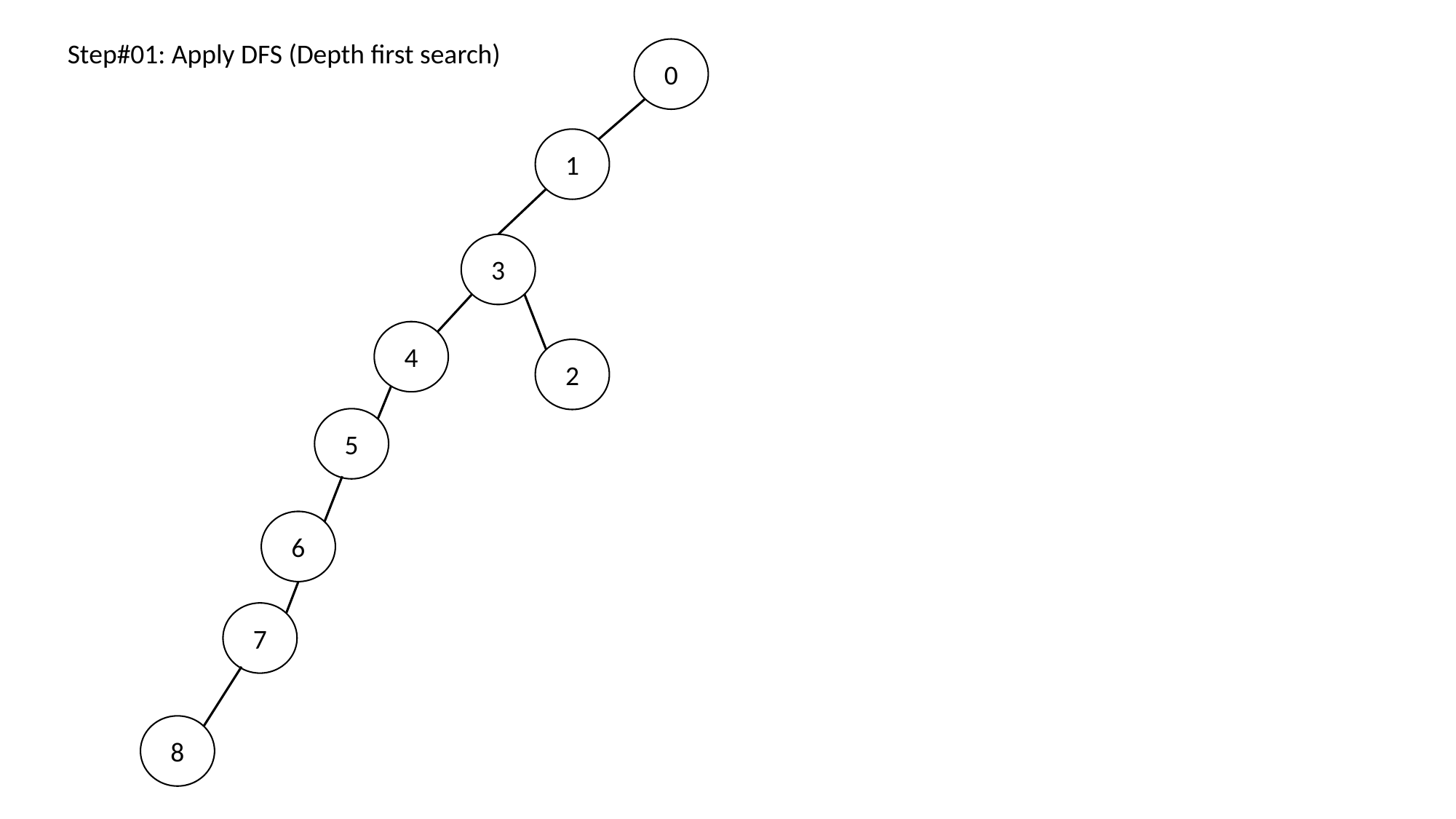

Step#01: Apply DFS (Depth first search)
0
1
3
4
2
5
6
7
8